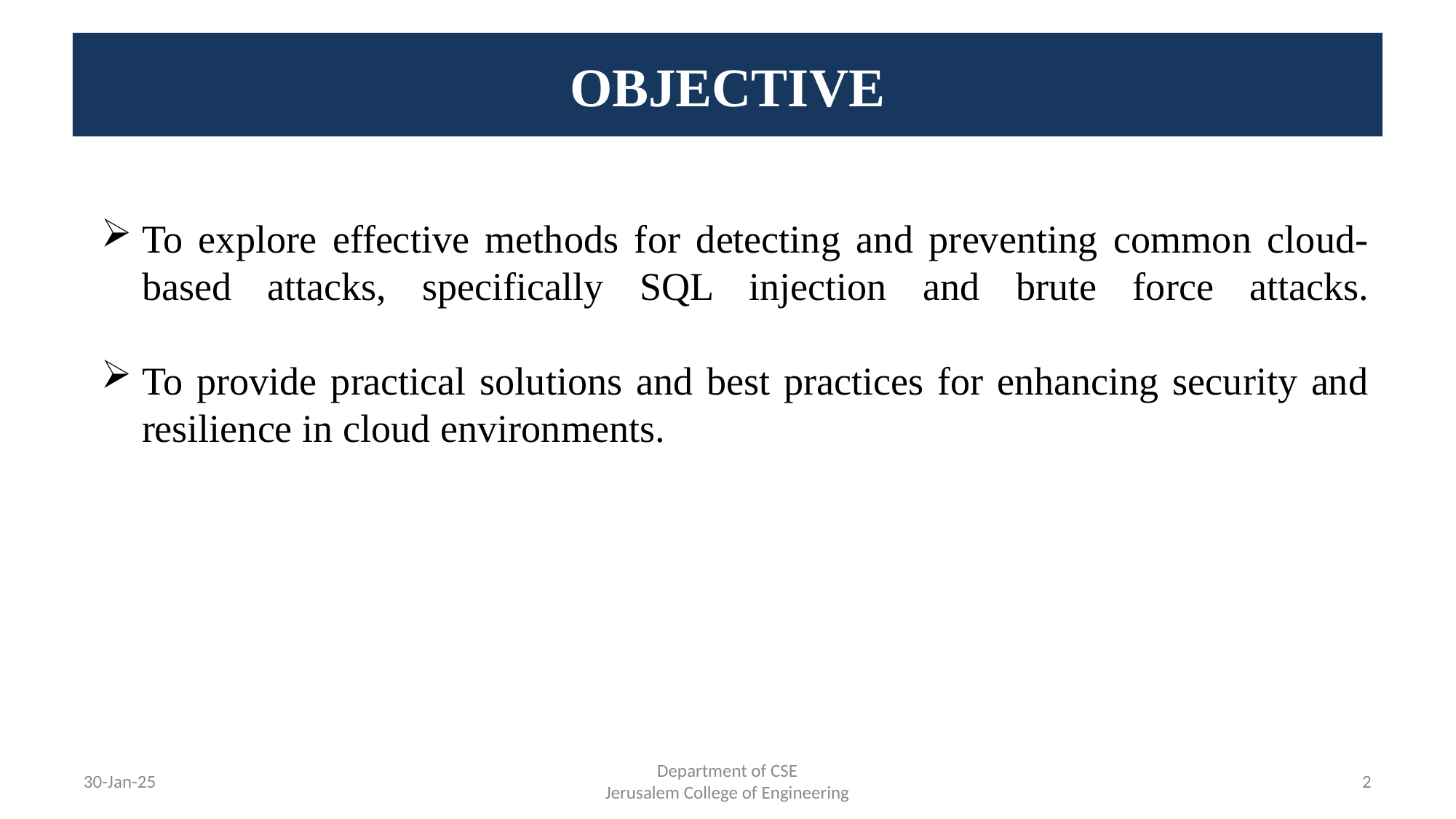

OBJECTIVE
To explore effective methods for detecting and preventing common cloud-based attacks, specifically SQL injection and brute force attacks.
To provide practical solutions and best practices for enhancing security and resilience in cloud environments.
30-Jan-25
Department of CSE
Jerusalem College of Engineering
2